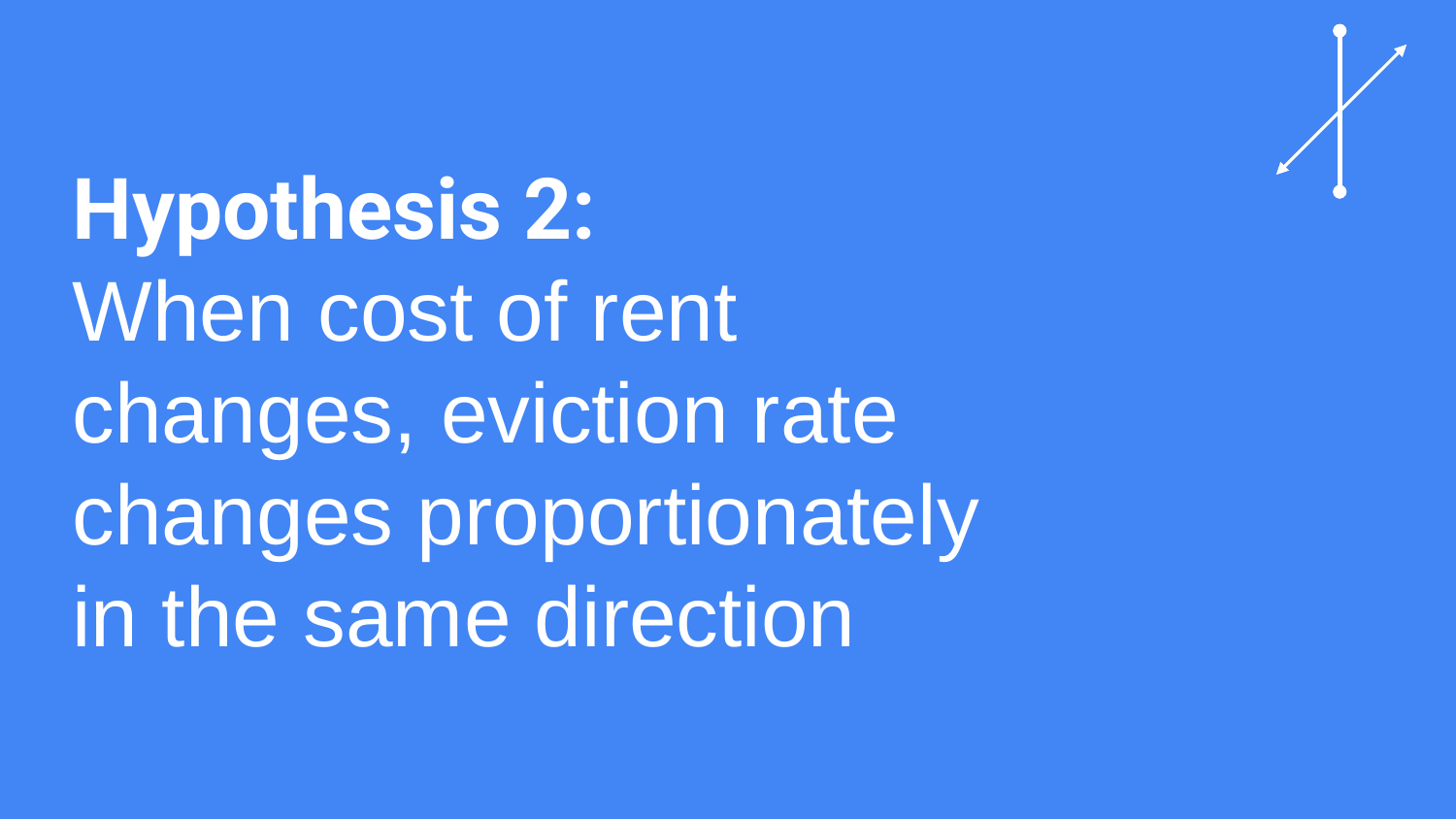

# Hypothesis 2:
When cost of rent changes, eviction rate changes proportionately in the same direction